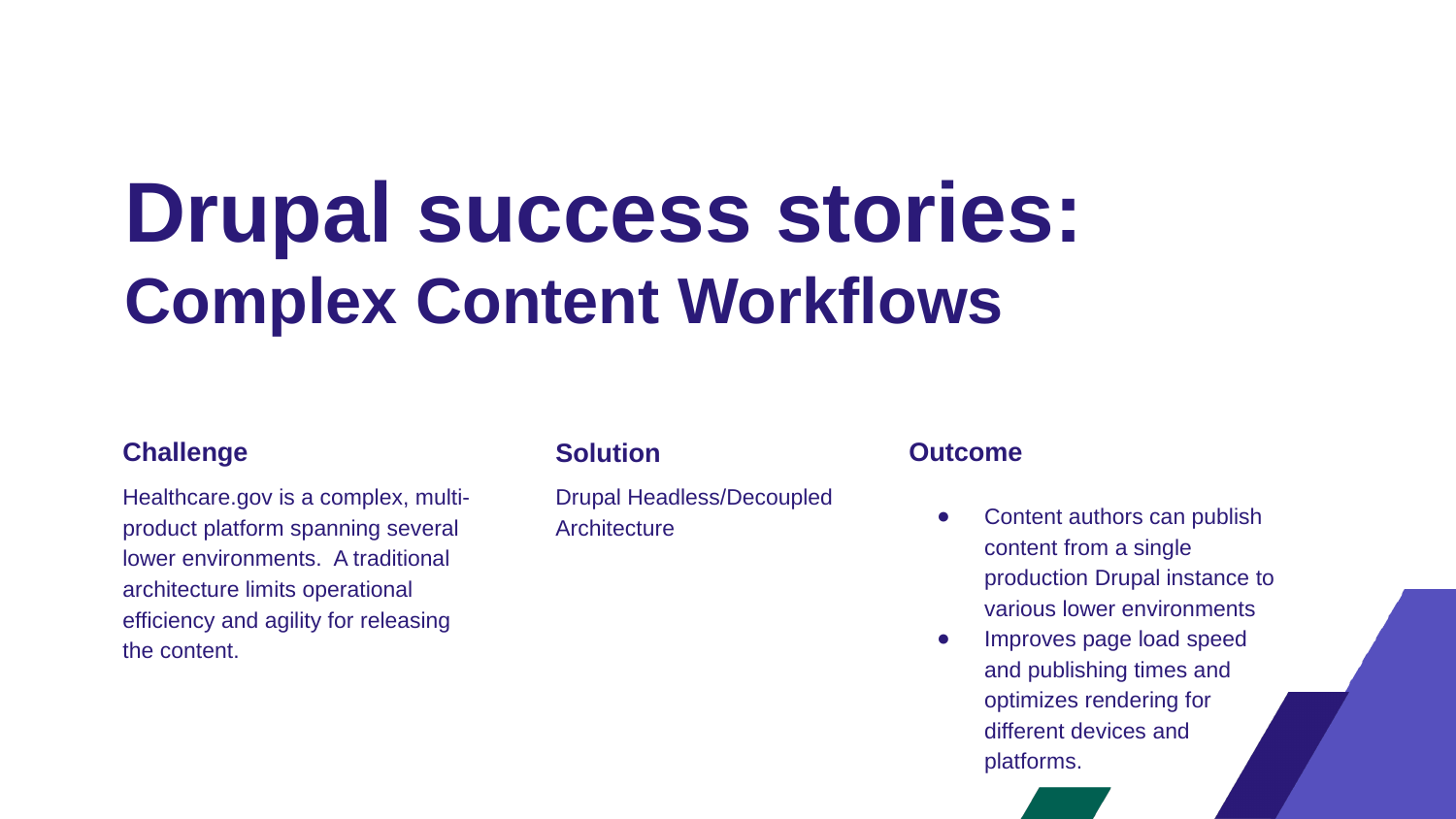

# Drupal success stories: Complex Content Workflows
Challenge
Outcome
Solution
Healthcare.gov is a complex, multi-product platform spanning several lower environments.  A traditional architecture limits operational efficiency and agility for releasing the content.

Drupal Headless/Decoupled Architecture

Content authors can publish content from a single production Drupal instance to various lower environments
Improves page load speed and publishing times and optimizes rendering for different devices and platforms.